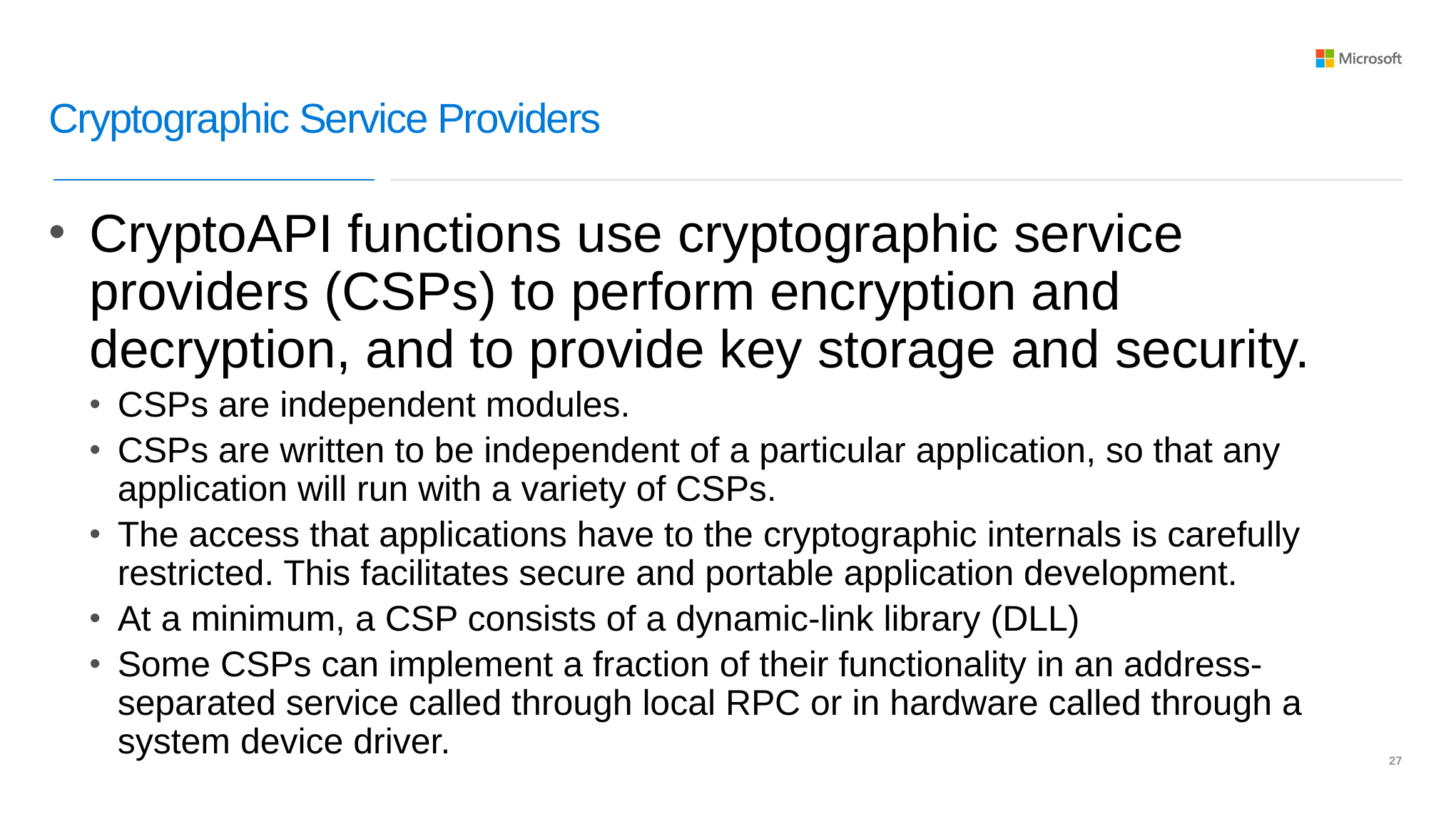

# Cryptographic Service Providers
CryptoAPI functions use cryptographic service providers (CSPs) to perform encryption and decryption, and to provide key storage and security.
CSPs are independent modules.
CSPs are written to be independent of a particular application, so that any application will run with a variety of CSPs.
The access that applications have to the cryptographic internals is carefully restricted. This facilitates secure and portable application development.
At a minimum, a CSP consists of a dynamic-link library (DLL)
Some CSPs can implement a fraction of their functionality in an address-separated service called through local RPC or in hardware called through a system device driver.
27